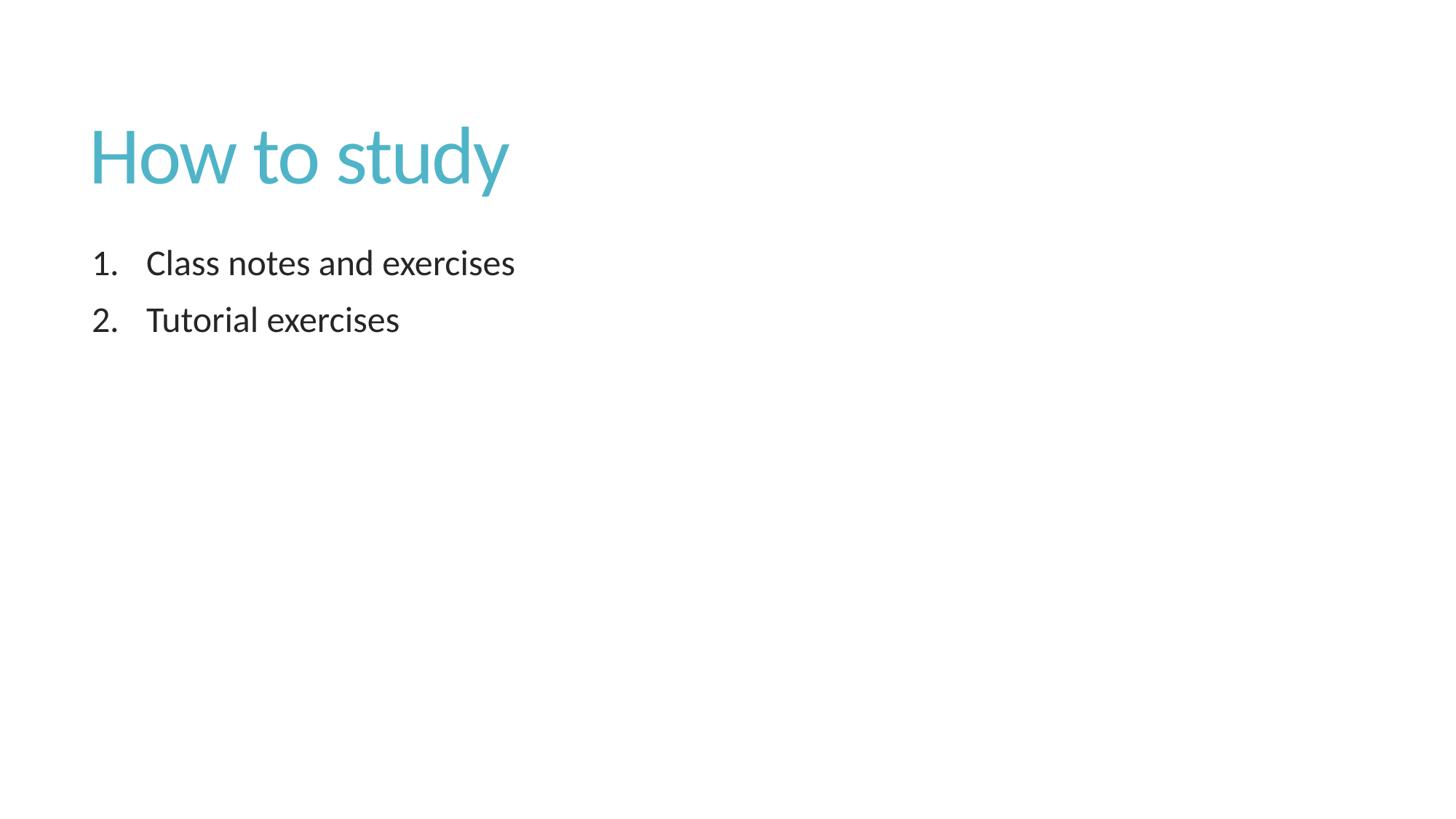

# How to study
Class notes and exercises
Tutorial exercises